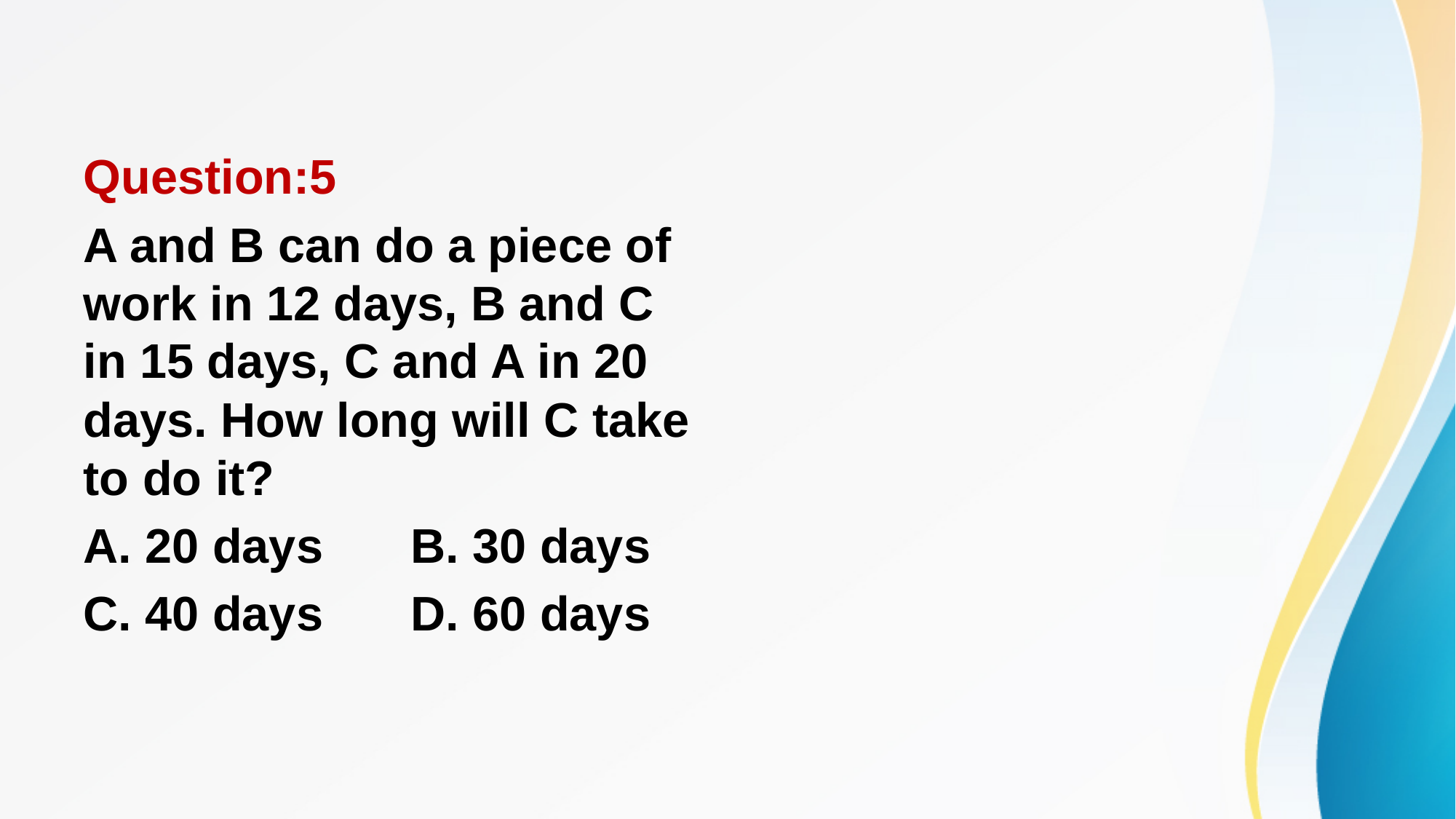

#
Question:5
A and B can do a piece of work in 12 days, B and C in 15 days, C and A in 20 days. How long will C take to do it?
A. 20 days 	B. 30 days
C. 40 days 	D. 60 days